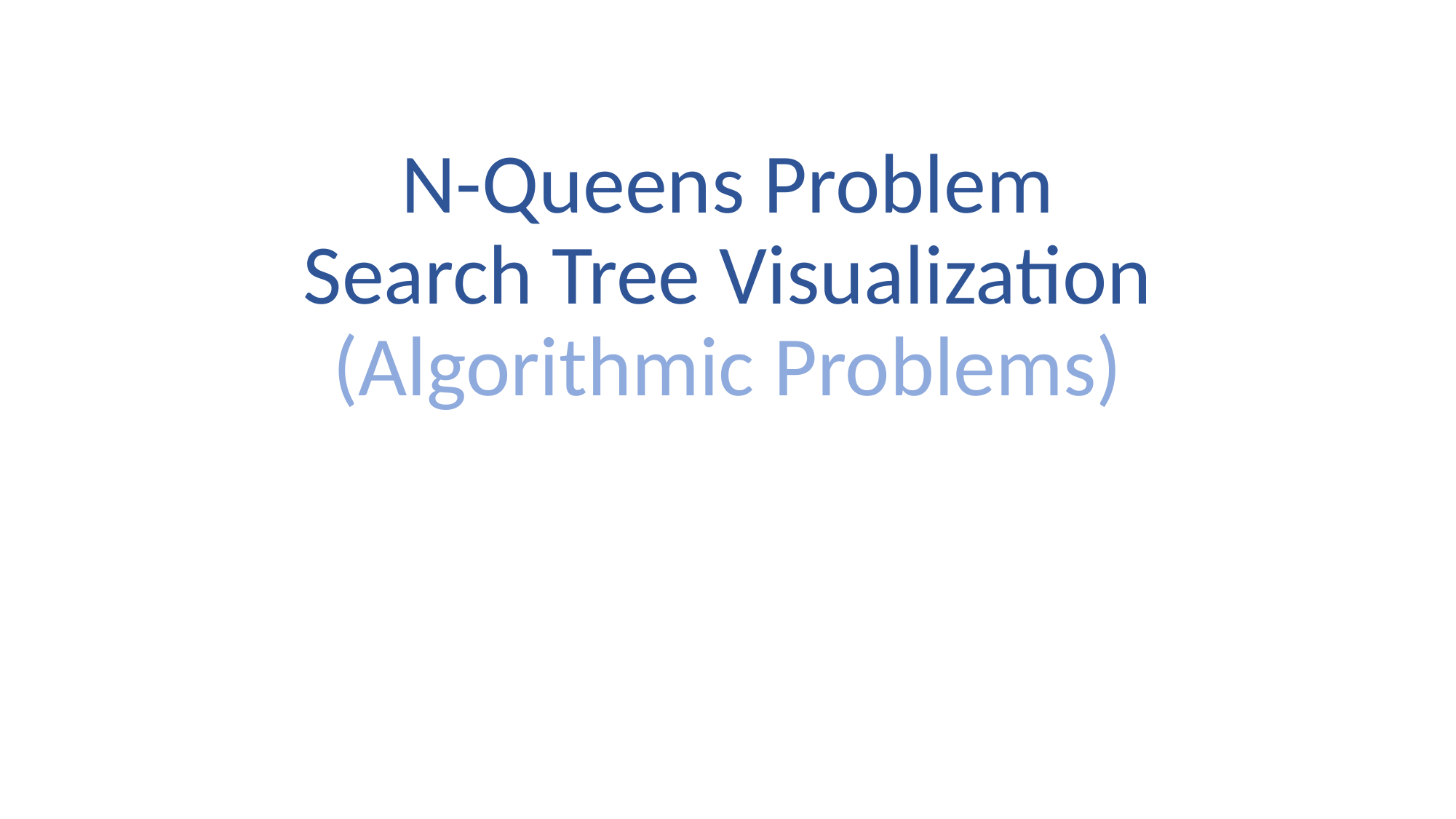

# N-Queens Problem Search Tree Visualization (Algorithmic Problems)